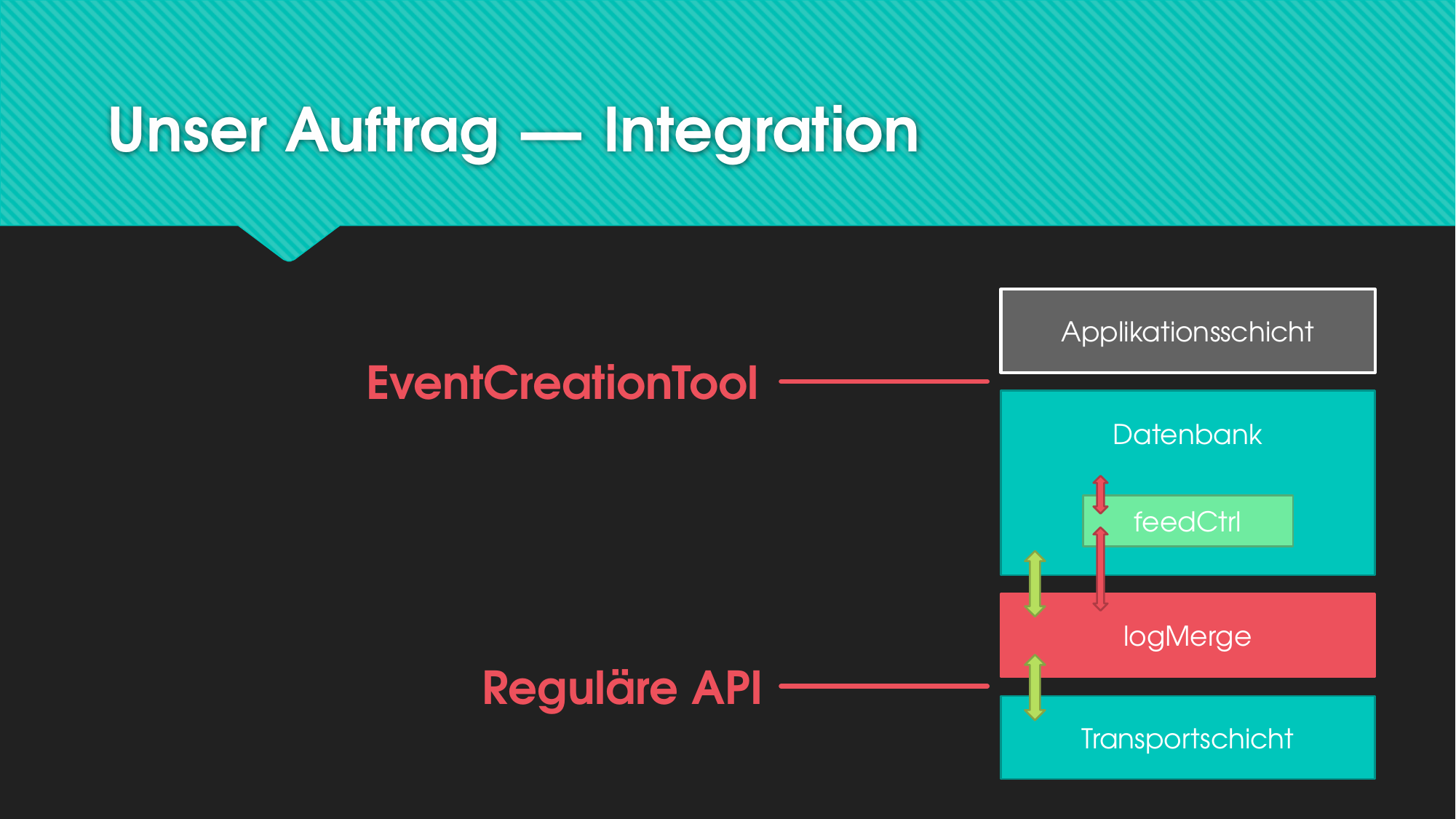

# Unser Auftrag ― Integration
Applikationsschicht
EventCreationTool
Datenbank

feedCtrl

logMerge
Reguläre API

Transportschicht